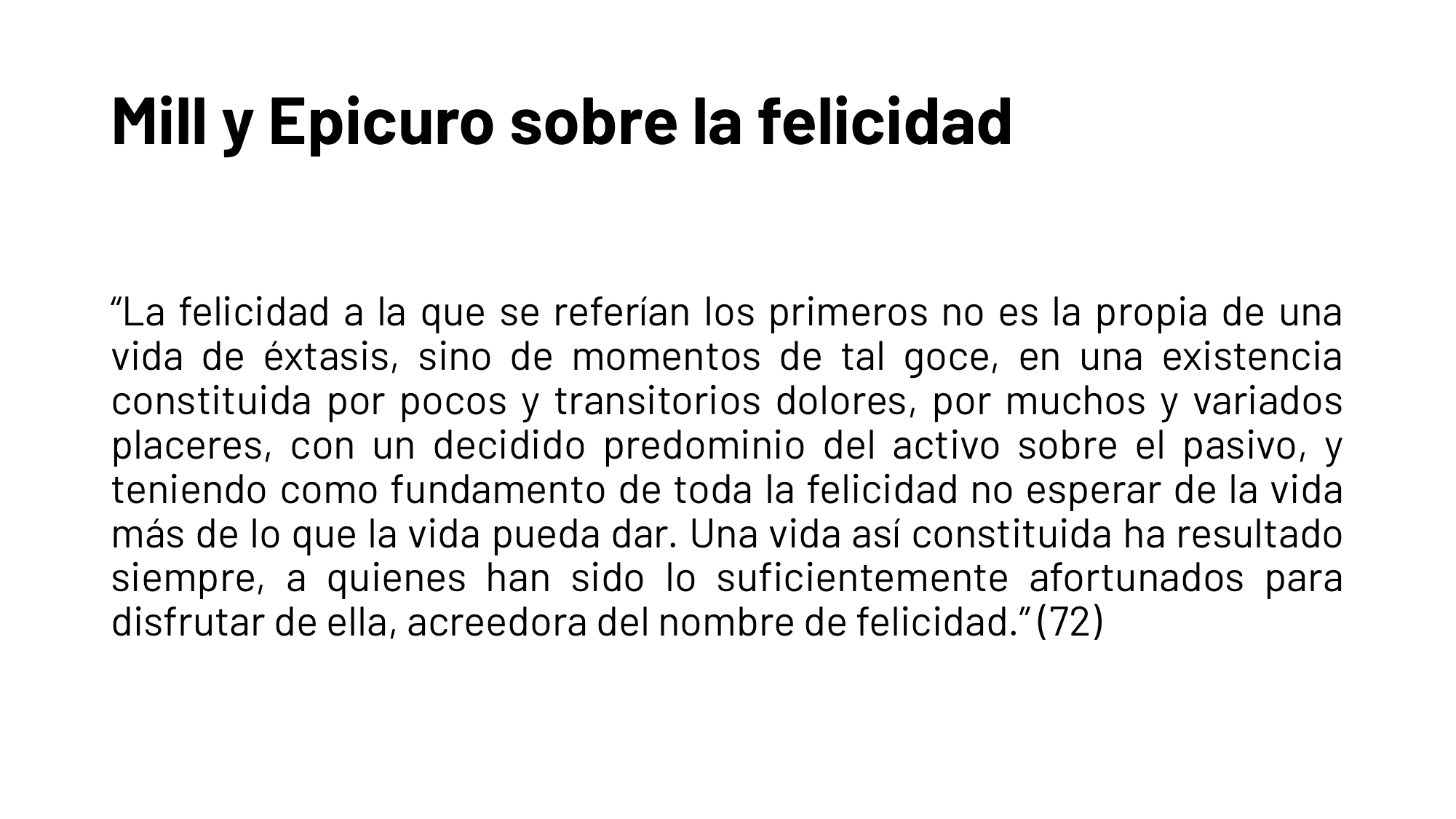

# Mill y Epicuro sobre la felicidad
“La felicidad a la que se referían los primeros no es la propia de una vida de éxtasis, sino de momentos de tal goce, en una existencia constituida por pocos y transitorios dolores, por muchos y variados placeres, con un decidido predominio del activo sobre el pasivo, y teniendo como fundamento de toda la felicidad no esperar de la vida más de lo que la vida pueda dar. Una vida así constituida ha resultado siempre, a quienes han sido lo suficientemente afortunados para disfrutar de ella, acreedora del nombre de felicidad.” (72)